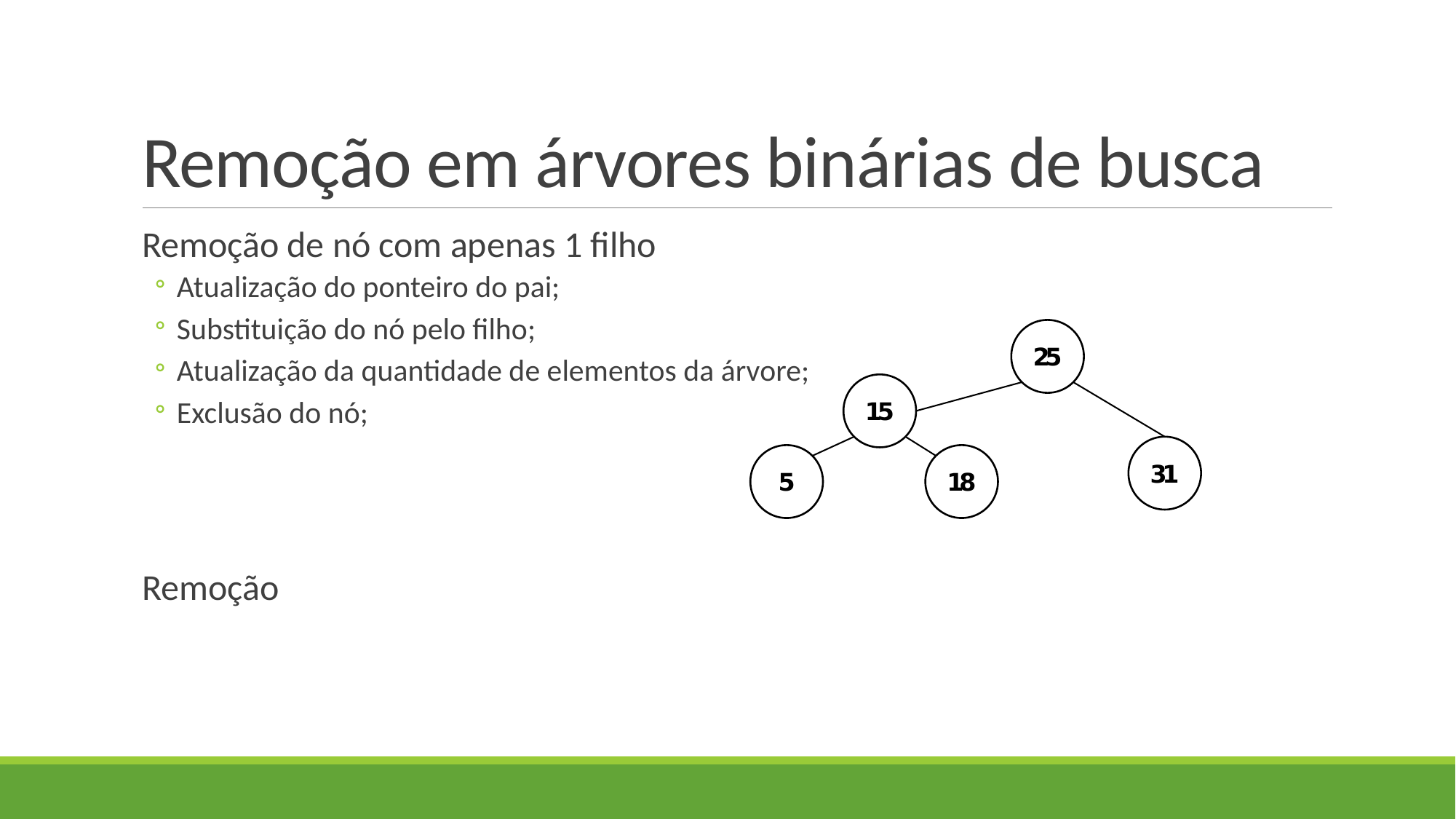

# Remoção em árvores binárias de busca
Remoção de nó com apenas 1 filho
Atualização do ponteiro do pai;
Substituição do nó pelo filho;
Atualização da quantidade de elementos da árvore;
Exclusão do nó;

Remoção

25
15
31
5
18